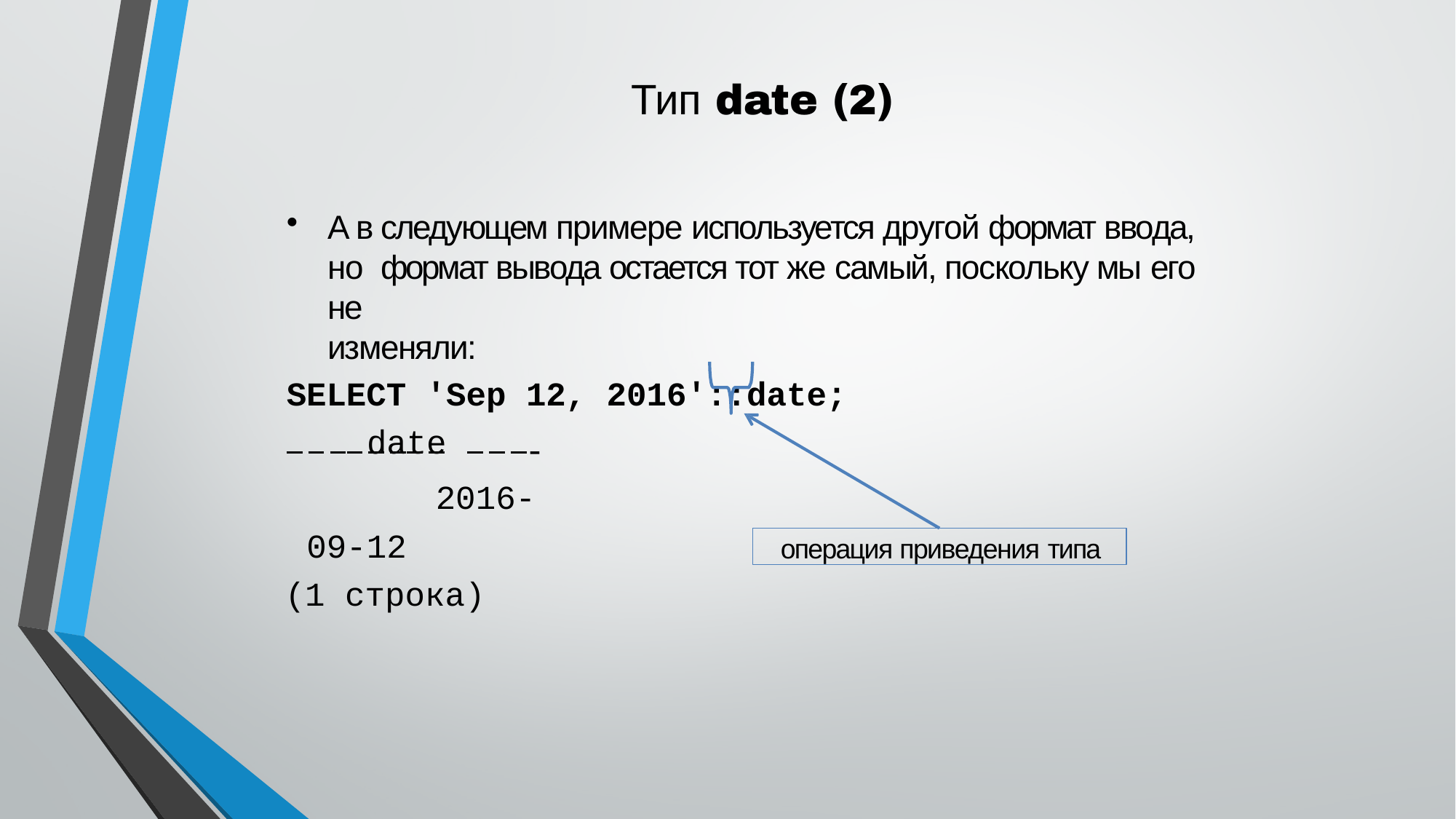

# Тип date (2)
А в следующем примере используется другой формат ввода, но  формат вывода остается тот же самый, поскольку мы его не
изменяли:
SELECT 'Sep 12, 2016'::date;
date

 		- 	 2016-09-12
(1 строка)

операция приведения типа